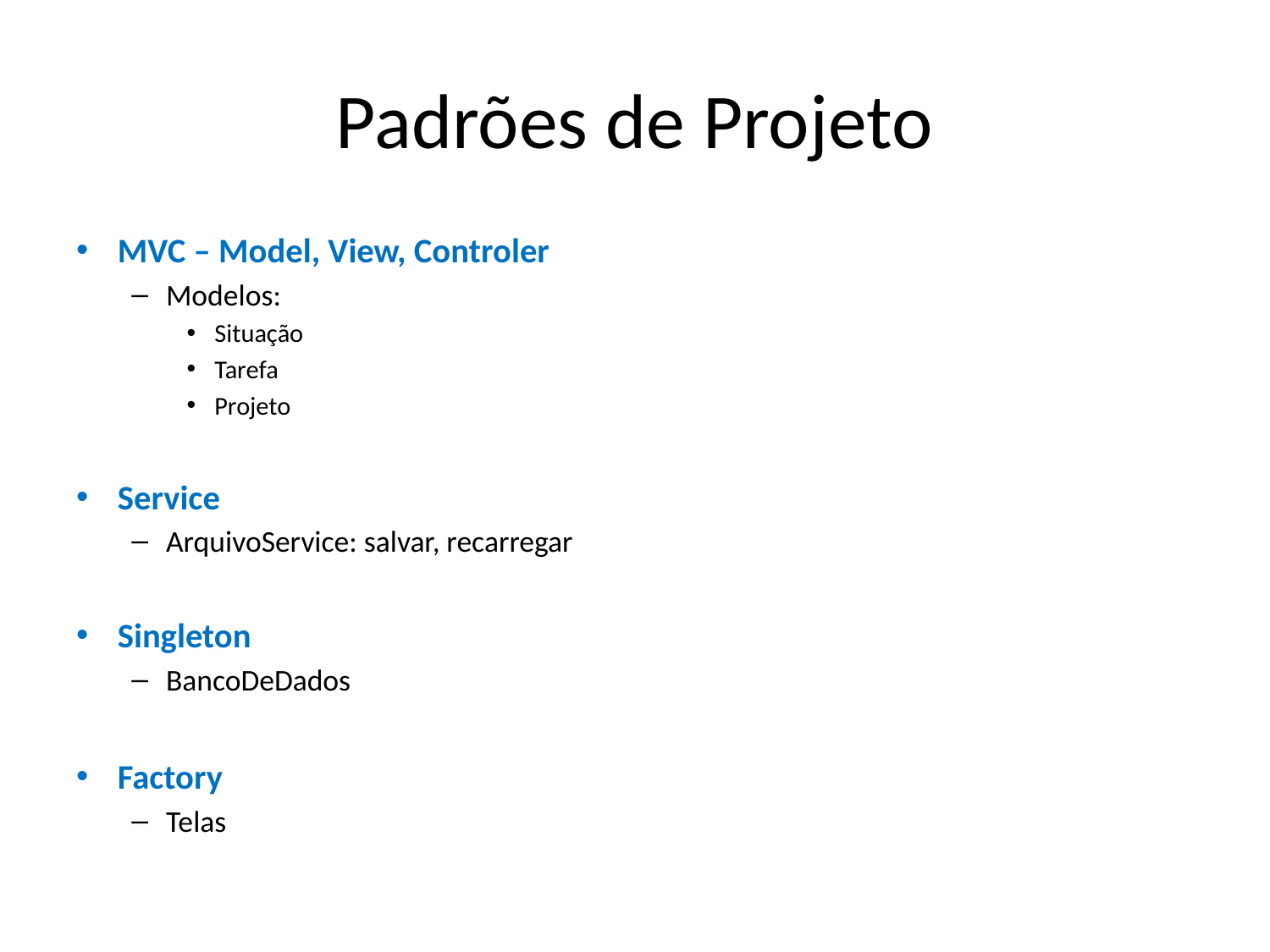

# Padrões de Projeto
MVC – Model, View, Controler
Modelos:
Situação
Tarefa
Projeto

Service
ArquivoService: salvar, recarregar

Singleton
BancoDeDados

Factory
Telas